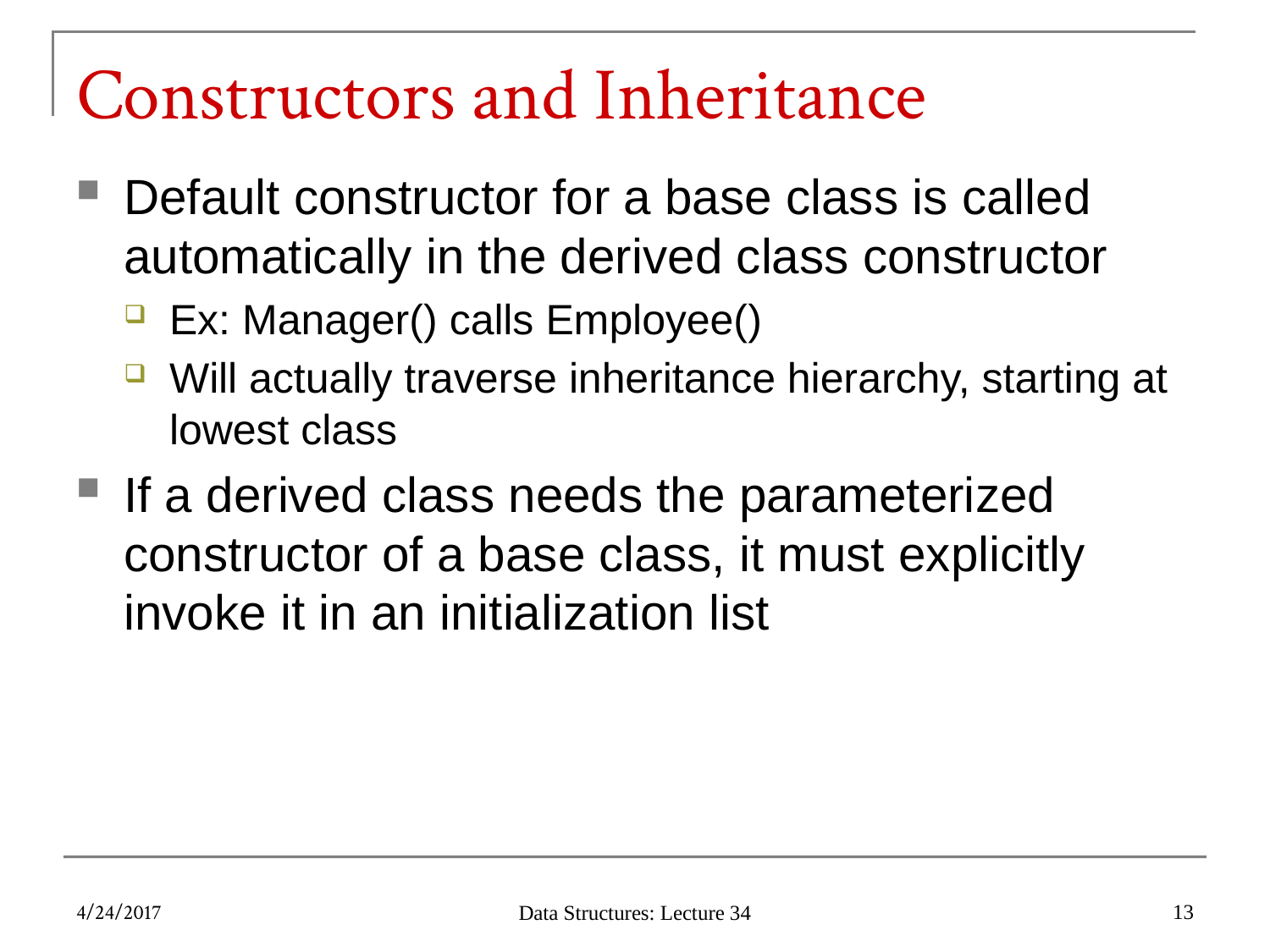

# Constructors and Inheritance
Default constructor for a base class is called automatically in the derived class constructor
Ex: Manager() calls Employee()
Will actually traverse inheritance hierarchy, starting at lowest class
If a derived class needs the parameterized constructor of a base class, it must explicitly invoke it in an initialization list

4/24/2017
13
Data Structures: Lecture 34